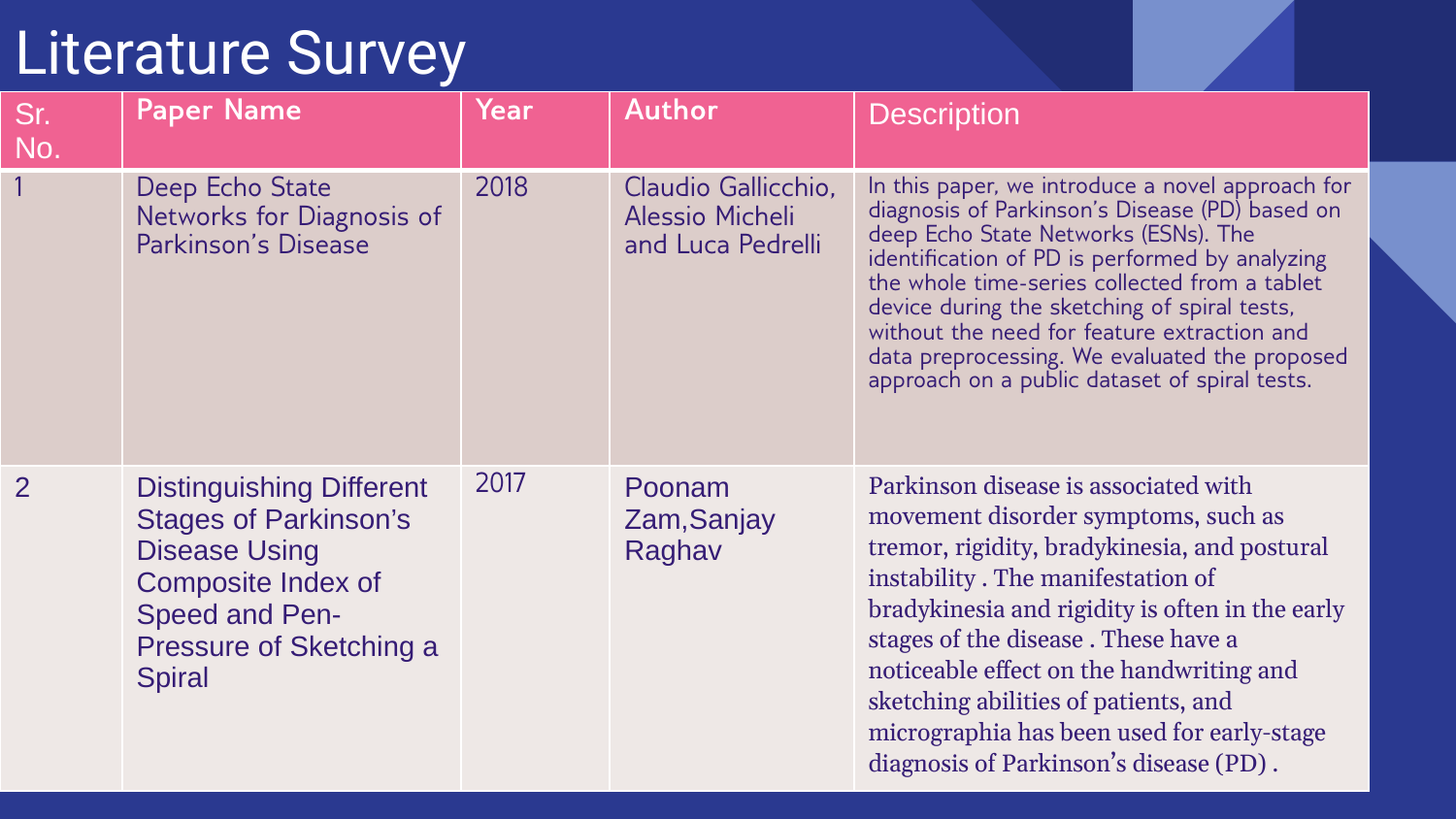

Literature Survey
Literature Survey
| Sr. No. | Paper Name | Year | Author | Description |
| --- | --- | --- | --- | --- |
| 1 | Deep Echo State Networks for Diagnosis of Parkinson’s Disease | 2018 | Claudio Gallicchio, Alessio Micheli and Luca Pedrelli | In this paper, we introduce a novel approach for diagnosis of Parkinson’s Disease (PD) based on deep Echo State Networks (ESNs). The identification of PD is performed by analyzing the whole time-series collected from a tablet device during the sketching of spiral tests, without the need for feature extraction and data preprocessing. We evaluated the proposed approach on a public dataset of spiral tests. |
| 2 | Distinguishing Different Stages of Parkinson’s Disease Using Composite Index of Speed and Pen-Pressure of Sketching a Spiral | 2017 | Poonam Zam,Sanjay Raghav | Parkinson disease is associated with movement disorder symptoms, such as tremor, rigidity, bradykinesia, and postural instability . The manifestation of bradykinesia and rigidity is often in the early stages of the disease . These have a noticeable effect on the handwriting and sketching abilities of patients, and micrographia has been used for early-stage diagnosis of Parkinson’s disease (PD) . |